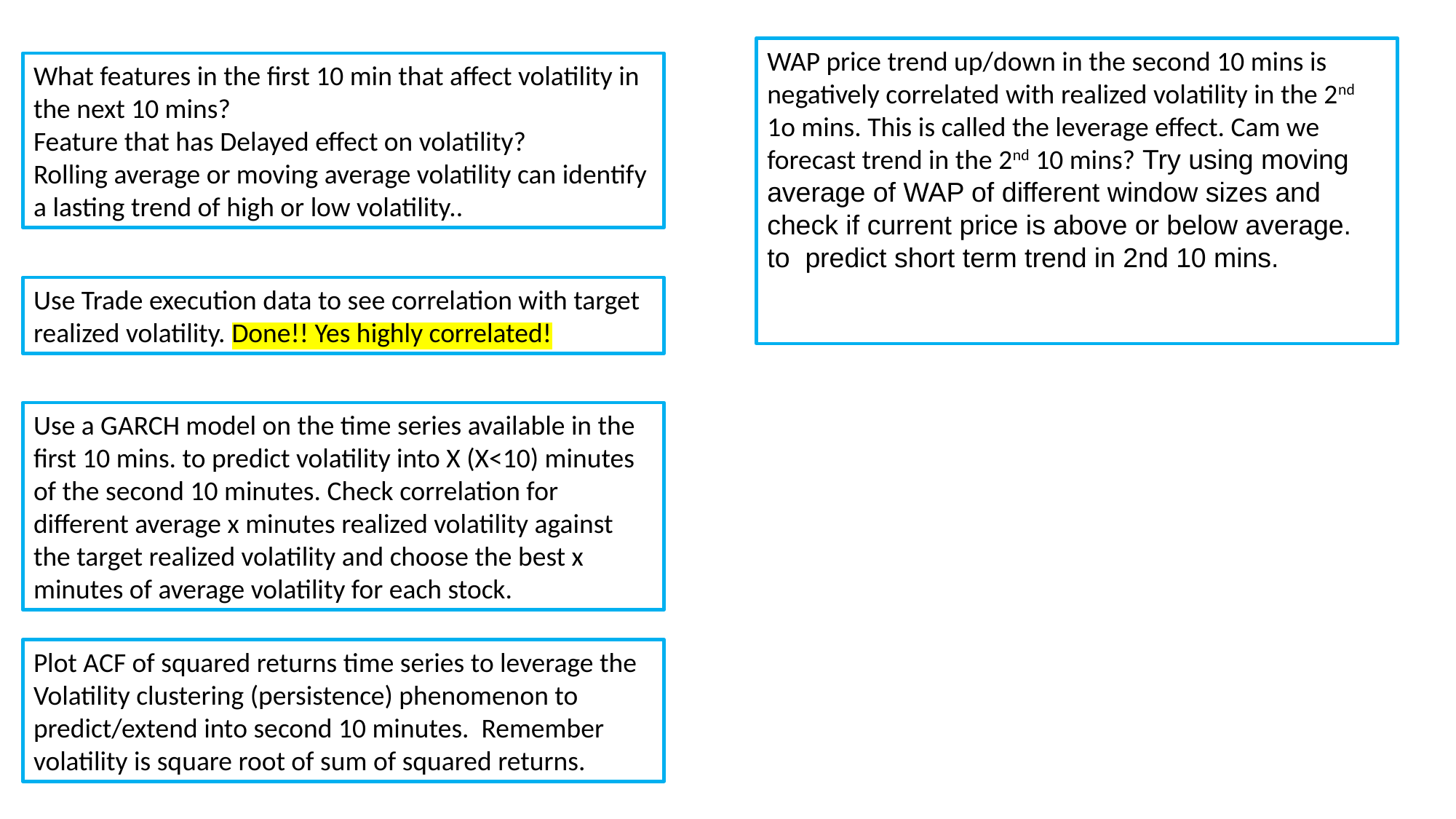

WAP price trend up/down in the second 10 mins is negatively correlated with realized volatility in the 2nd 1o mins. This is called the leverage effect. Cam we forecast trend in the 2nd 10 mins? Try using moving average of WAP of different window sizes and check if current price is above or below average. to  predict short term trend in 2nd 10 mins.

What features in the first 10 min that affect volatility in the next 10 mins?
Feature that has Delayed effect on volatility?
Rolling average or moving average volatility can identify a lasting trend of high or low volatility..
Use Trade execution data to see correlation with target realized volatility. Done!! Yes highly correlated!
Use a GARCH model on the time series available in the first 10 mins. to predict volatility into X (X<10) minutes of the second 10 minutes. Check correlation for  different average x minutes realized volatility against the target realized volatility and choose the best x minutes of average volatility for each stock.
Plot ACF of squared returns time series to leverage the Volatility clustering (persistence) phenomenon to predict/extend into second 10 minutes.  Remember volatility is square root of sum of squared returns.